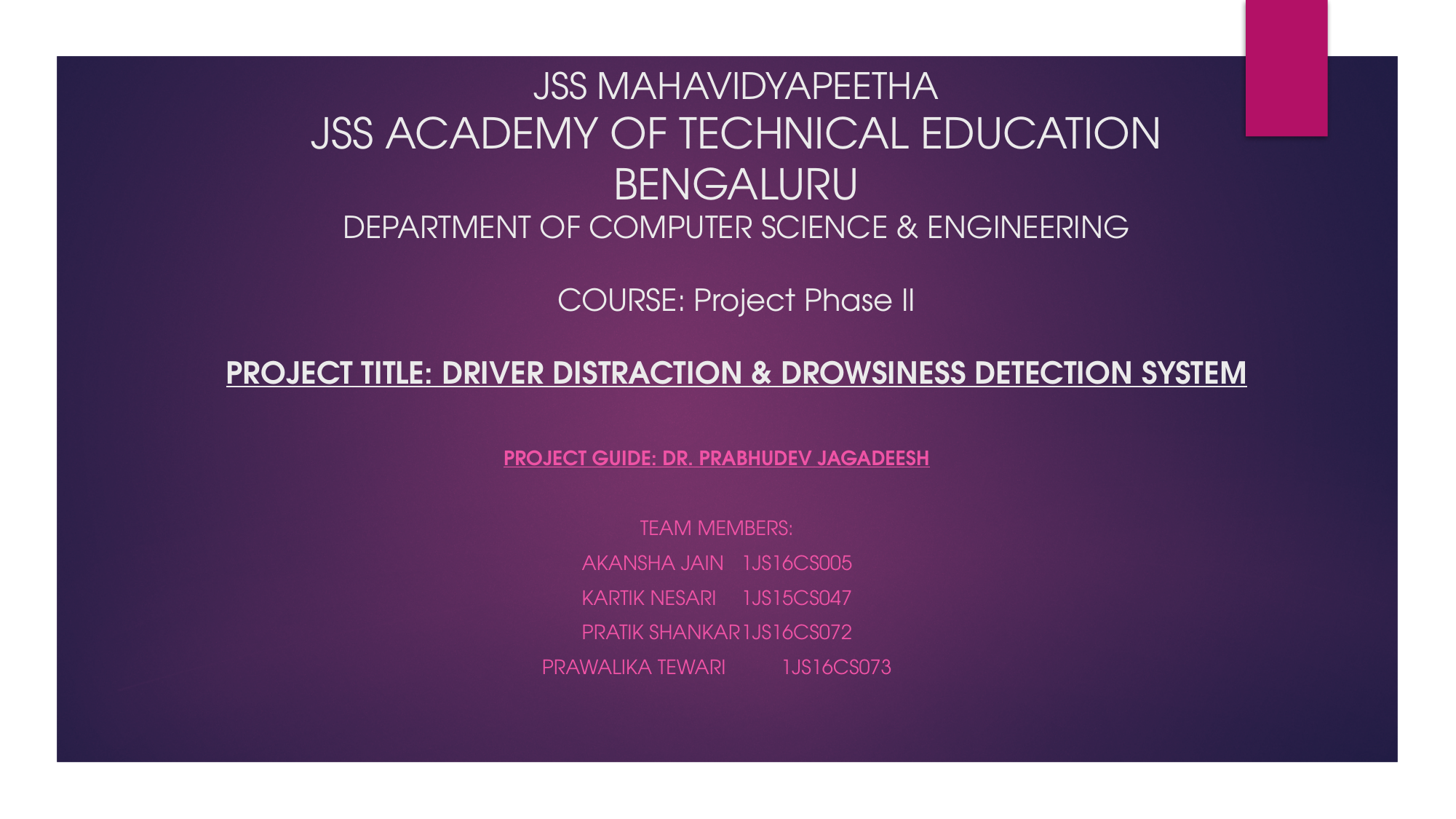

# JSS MAHAVIDYAPEETHA JSS ACADEMY OF TECHNICAL EDUCATION BENGALURU DEPARTMENT OF COMPUTER SCIENCE & ENGINEERING COURSE: Project Phase II PROJECT TITLE: DRIVER DISTRACTION & DROWSINESS DETECTION SYSTEM
PROJECT GUIDE: Dr. Prabhudev Jagadeesh

TEAM MEMBERS:
AKANSHA JAIN			1JS16CS005
KARTIK NESARI			1JS15CS047
PratIK SHANKAR		1JS16CS072
PRAWALIKA TEWARI		1JS16CS073